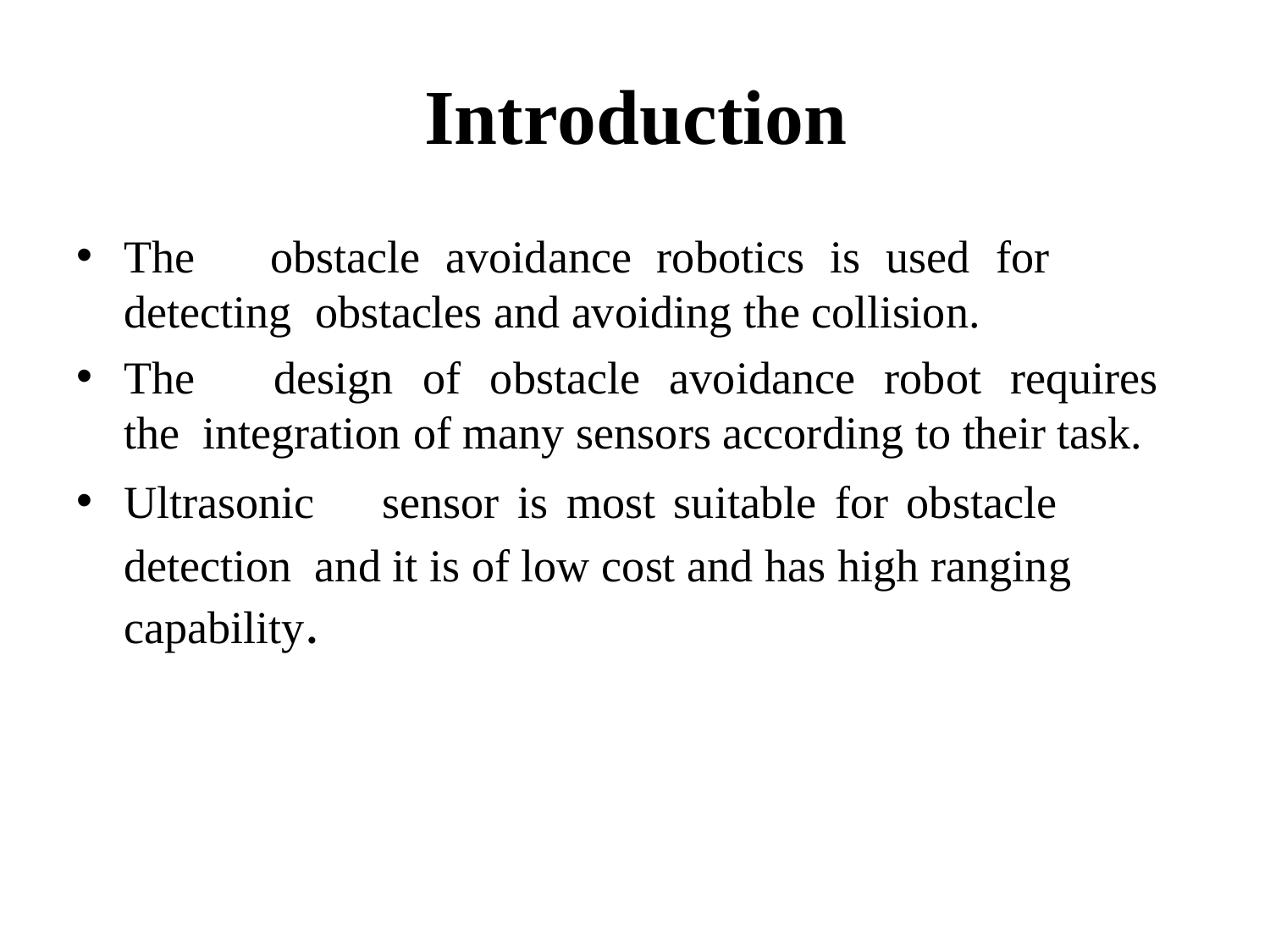

# Introduction
The	obstacle	avoidance	robotics	is	used	for	detecting  obstacles and avoiding the collision.
The	design	of	obstacle	avoidance	robot	requires	the  integration of many sensors according to their task.
Ultrasonic	sensor	is	most	suitable	for	obstacle	detection  and it is of low cost and has high ranging capability.